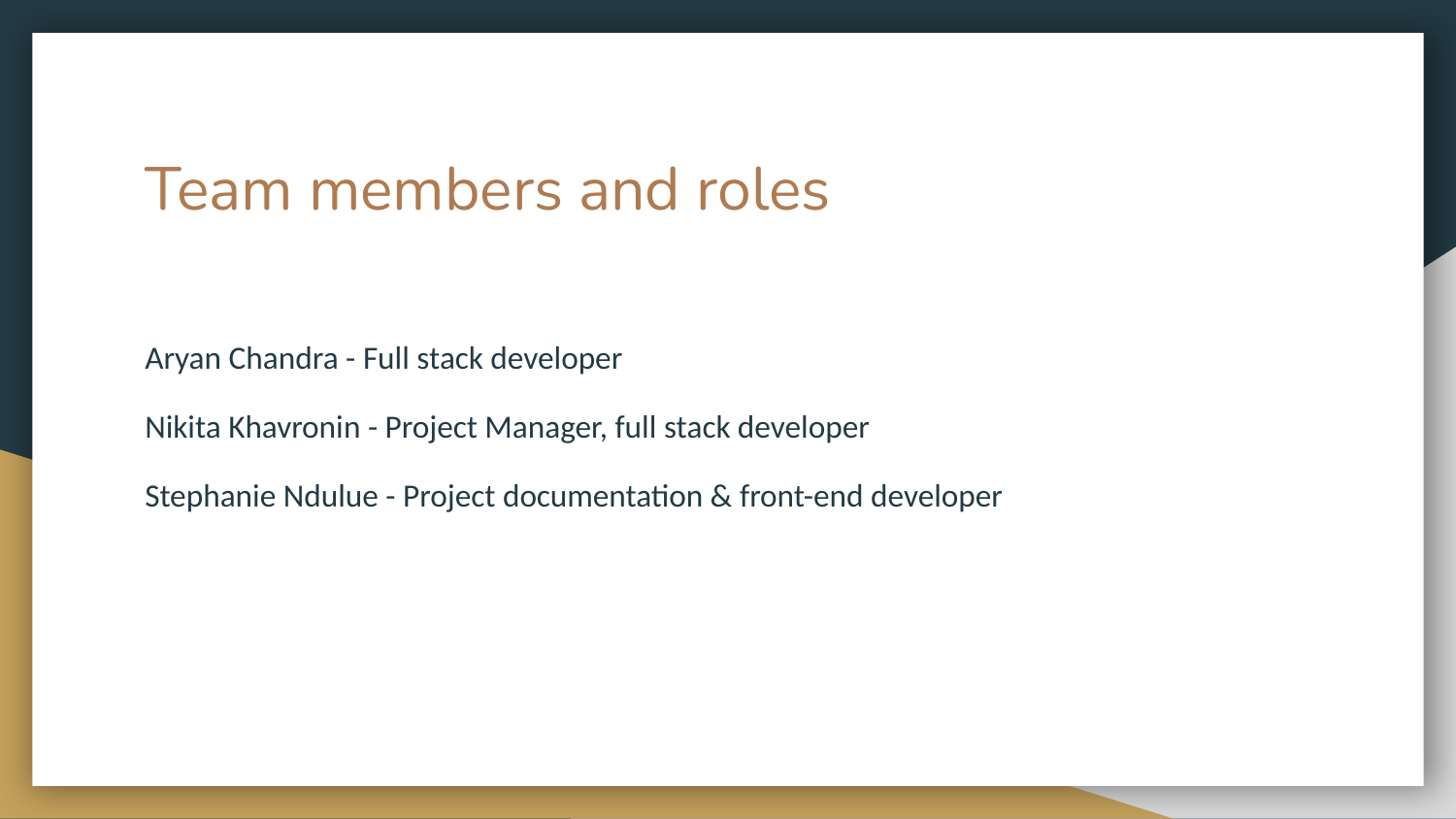

# Team members and roles
Aryan Chandra - Full stack developer
Nikita Khavronin - Project Manager, full stack developer
Stephanie Ndulue - Project documentation & front-end developer